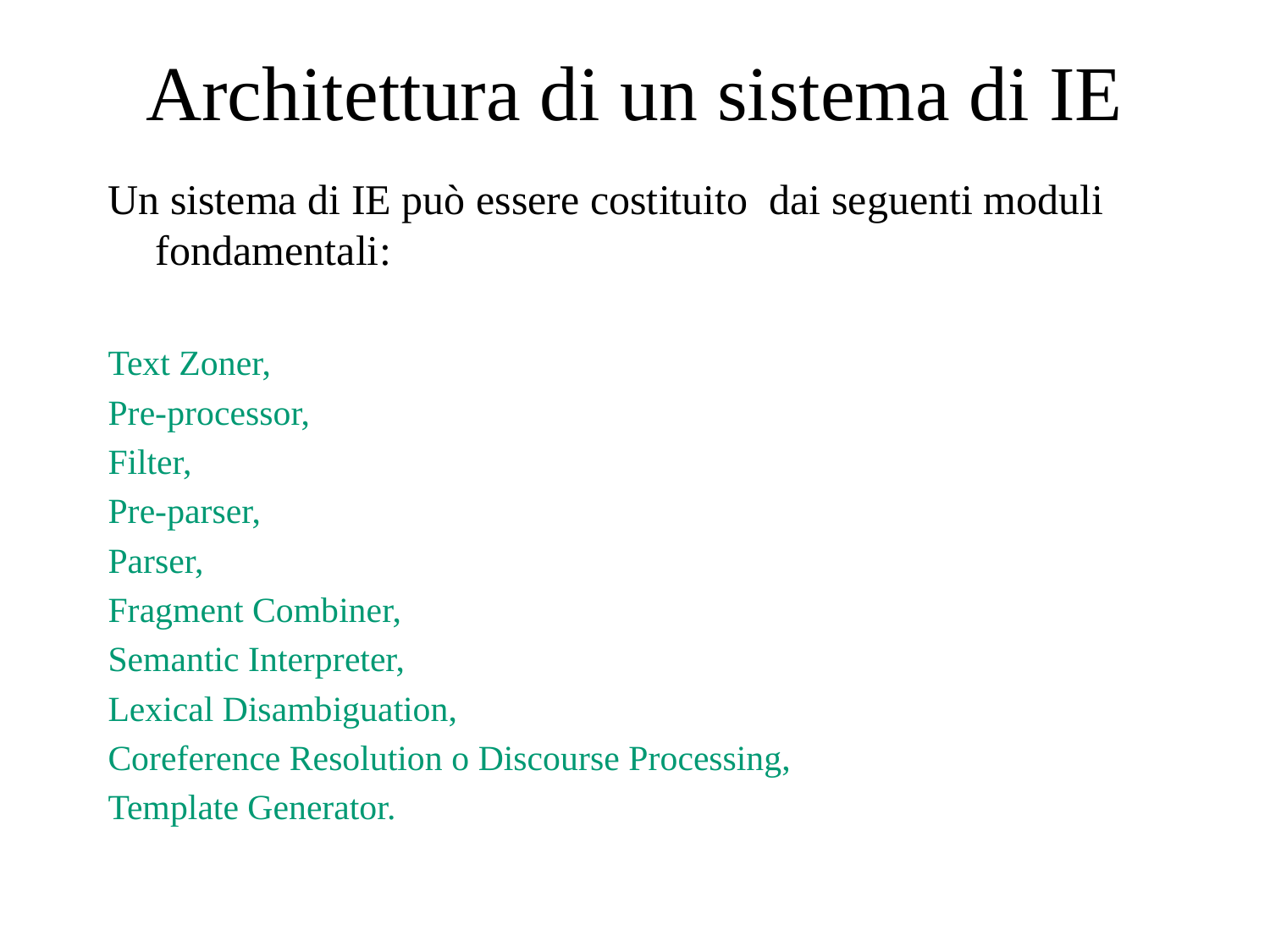

# Architettura di un sistema di IE
Un sistema di IE può essere costituito  dai seguenti moduli fondamentali:

Text Zoner,
Pre-processor,
Filter,
Pre-parser,
Parser,
Fragment Combiner,
Semantic Interpreter,
Lexical Disambiguation,
Coreference Resolution o Discourse Processing,
Template Generator.